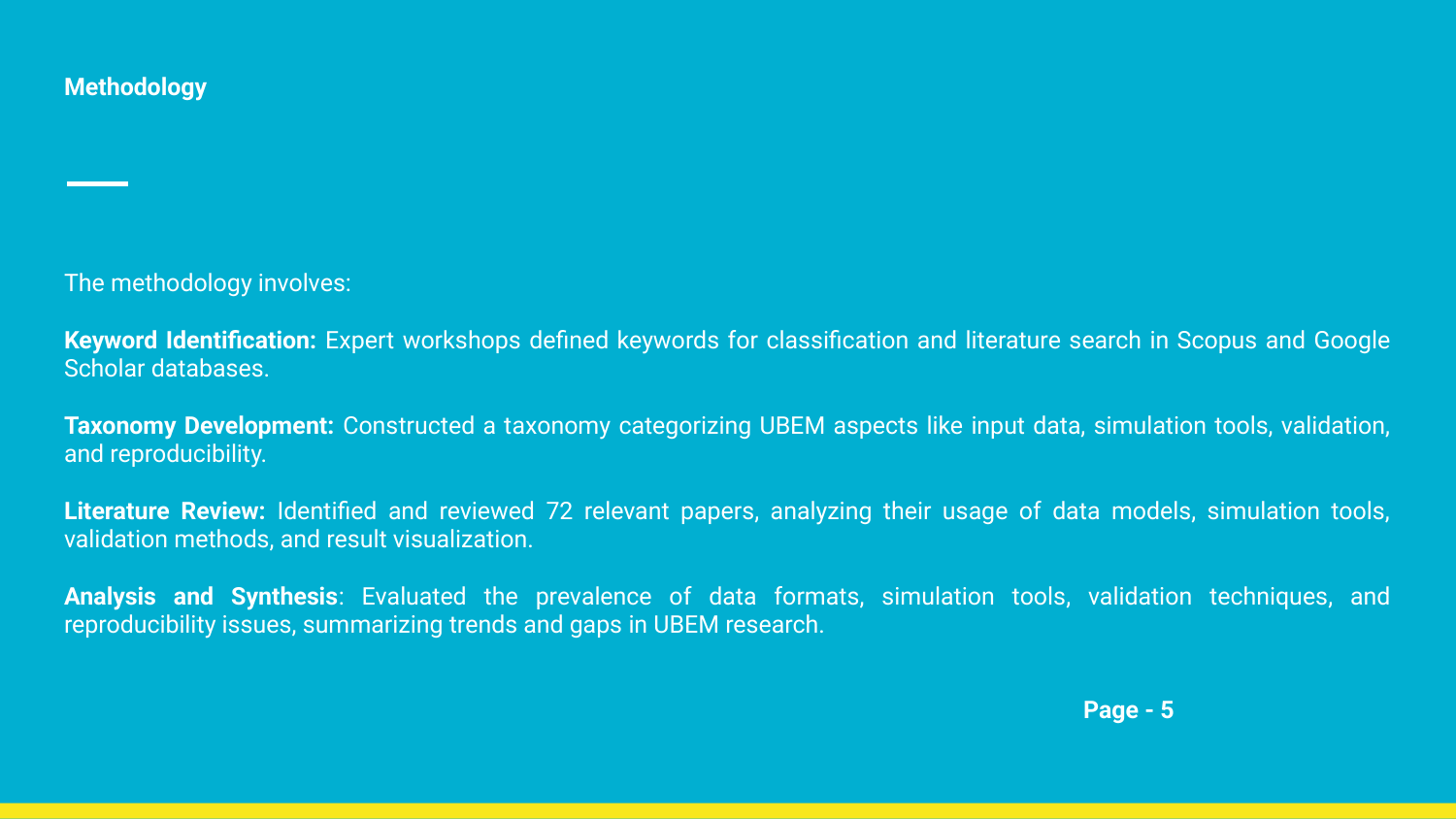

# Methodology

The methodology involves:
Keyword Identification: Expert workshops defined keywords for classification and literature search in Scopus and Google Scholar databases.
Taxonomy Development: Constructed a taxonomy categorizing UBEM aspects like input data, simulation tools, validation, and reproducibility.
Literature Review: Identified and reviewed 72 relevant papers, analyzing their usage of data models, simulation tools, validation methods, and result visualization.
Analysis and Synthesis: Evaluated the prevalence of data formats, simulation tools, validation techniques, and reproducibility issues, summarizing trends and gaps in UBEM research.
																Page - 5